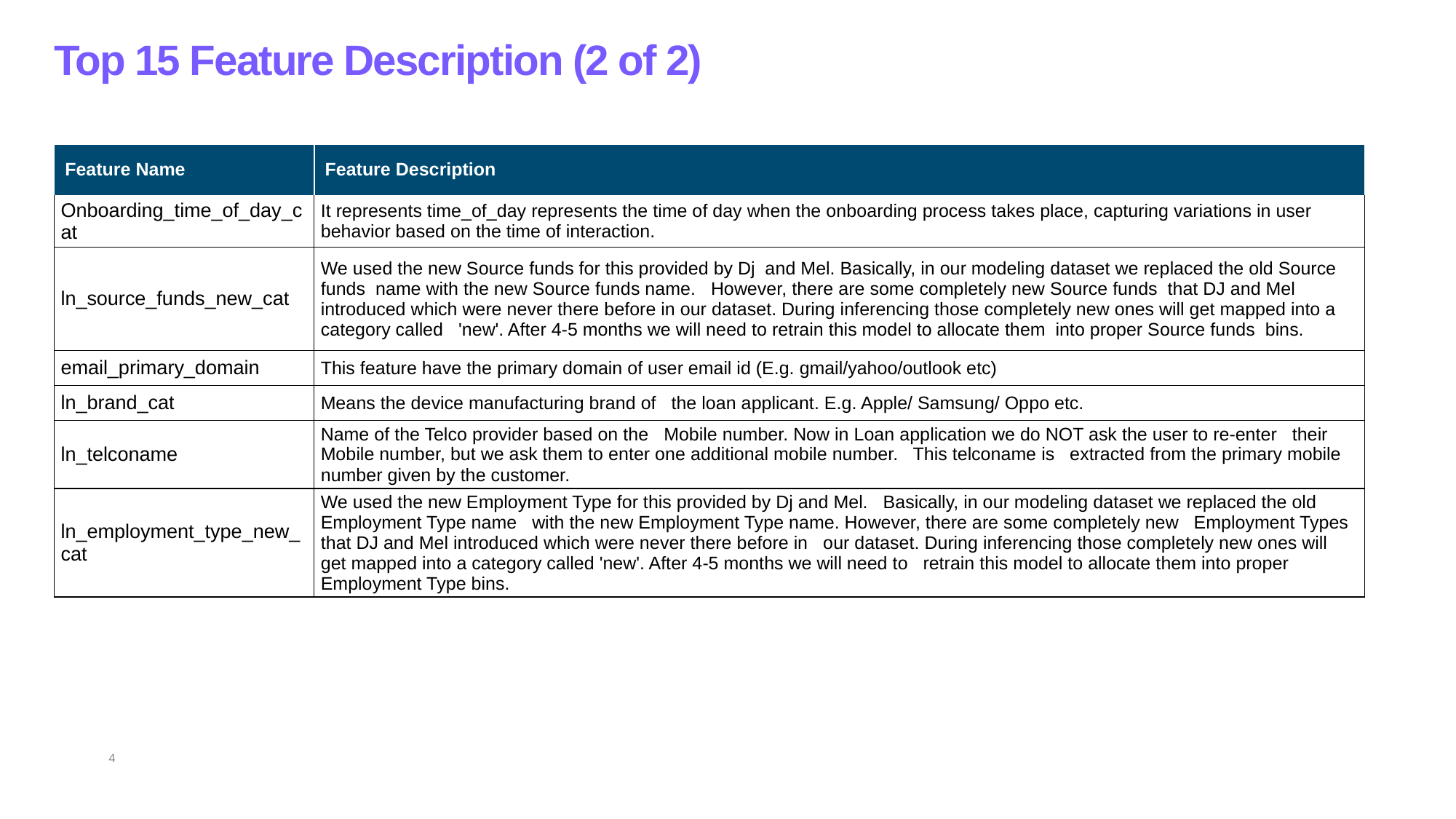

# Top 15 Feature Description (2 of 2)
| Feature Name | Feature Description |
| --- | --- |
| Onboarding\_time\_of\_day\_cat | It represents time\_of\_day represents the time of day when the onboarding process takes place, capturing variations in user behavior based on the time of interaction. |
| ln\_source\_funds\_new\_cat | We used the new Source funds for this provided by Dj  and Mel. Basically, in our modeling dataset we replaced the old Source funds  name with the new Source funds name.   However, there are some completely new Source funds  that DJ and Mel introduced which were never there before in our dataset. During inferencing those completely new ones will get mapped into a category called   'new'. After 4-5 months we will need to retrain this model to allocate them  into proper Source funds  bins. |
| email\_primary\_domain | This feature have the primary domain of user email id (E.g. gmail/yahoo/outlook etc) |
| ln\_brand\_cat | Means the device manufacturing brand of   the loan applicant. E.g. Apple/ Samsung/ Oppo etc. |
| ln\_telconame | Name of the Telco provider based on the   Mobile number. Now in Loan application we do NOT ask the user to re-enter   their Mobile number, but we ask them to enter one additional mobile number.   This telconame is   extracted from the primary mobile number given by the customer. |
| ln\_employment\_type\_new\_cat | We used the new Employment Type for this provided by Dj and Mel.   Basically, in our modeling dataset we replaced the old Employment Type name   with the new Employment Type name. However, there are some completely new   Employment Types that DJ and Mel introduced which were never there before in   our dataset. During inferencing those completely new ones will   get mapped into a category called 'new'. After 4-5 months we will need to   retrain this model to allocate them into proper Employment Type bins. |
4